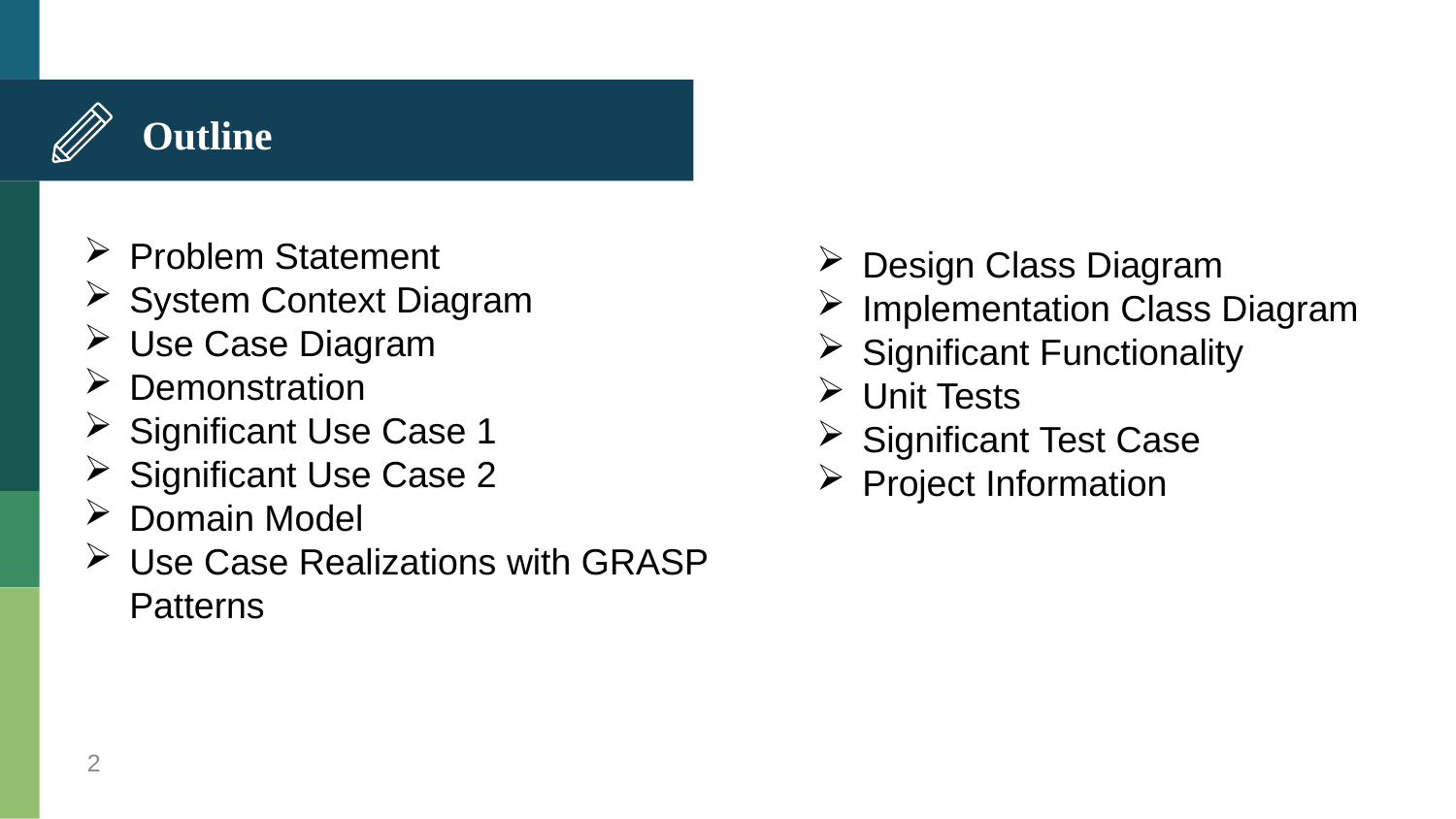

# Outline

Problem Statement
System Context Diagram
Use Case Diagram
Demonstration
Significant Use Case 1
Significant Use Case 2
Domain Model
Use Case Realizations with GRASP Patterns
Design Class Diagram
Implementation Class Diagram
Significant Functionality
Unit Tests
Significant Test Case
Project Information
2